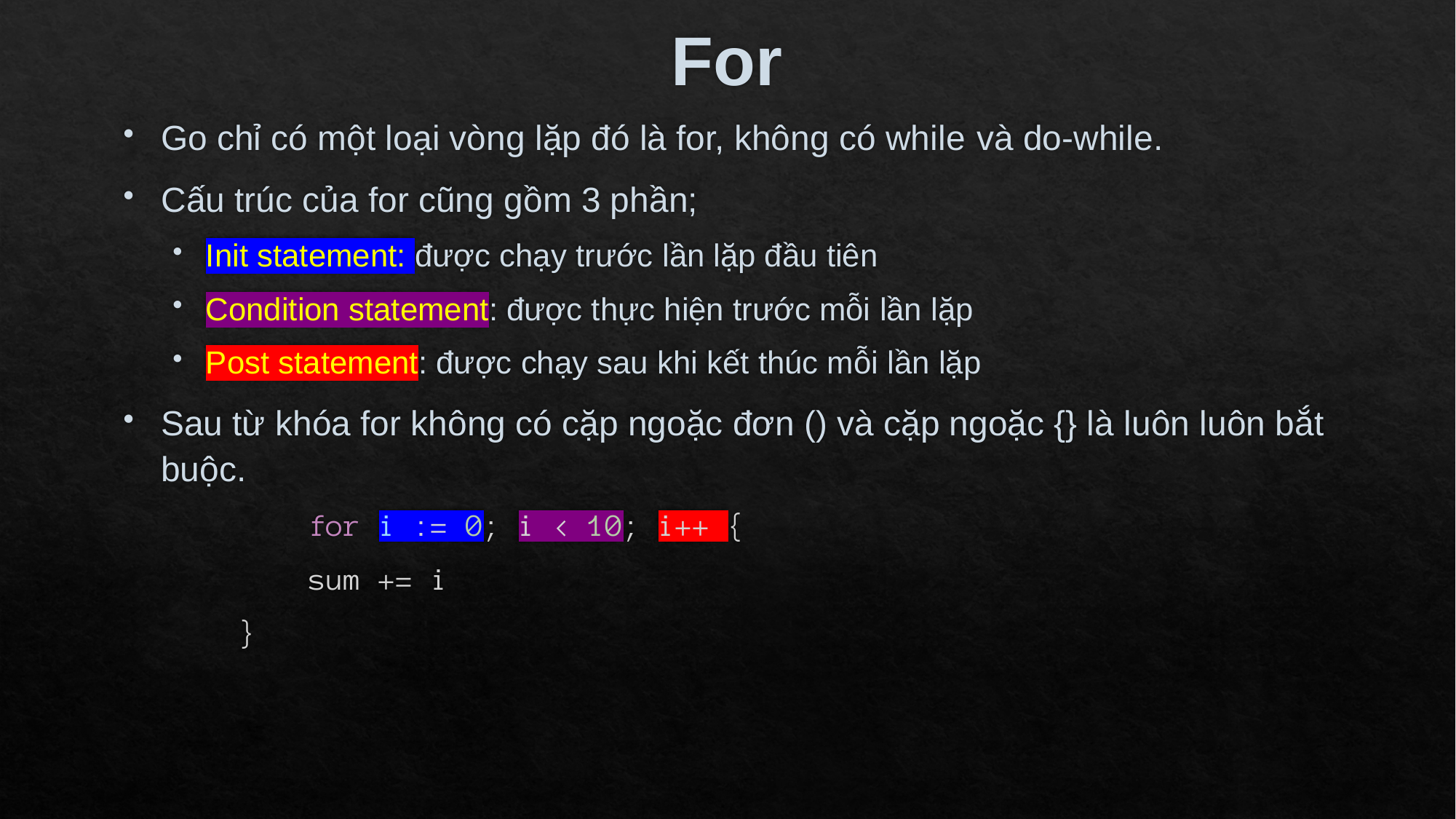

# For
Go chỉ có một loại vòng lặp đó là for, không có while và do-while.
Cấu trúc của for cũng gồm 3 phần;
Init statement: được chạy trước lần lặp đầu tiên
Condition statement: được thực hiện trước mỗi lần lặp
Post statement: được chạy sau khi kết thúc mỗi lần lặp
Sau từ khóa for không có cặp ngoặc đơn () và cặp ngoặc {} là luôn luôn bắt buộc.
        for i := 0; i < 10; i++ {
        sum += i
    }